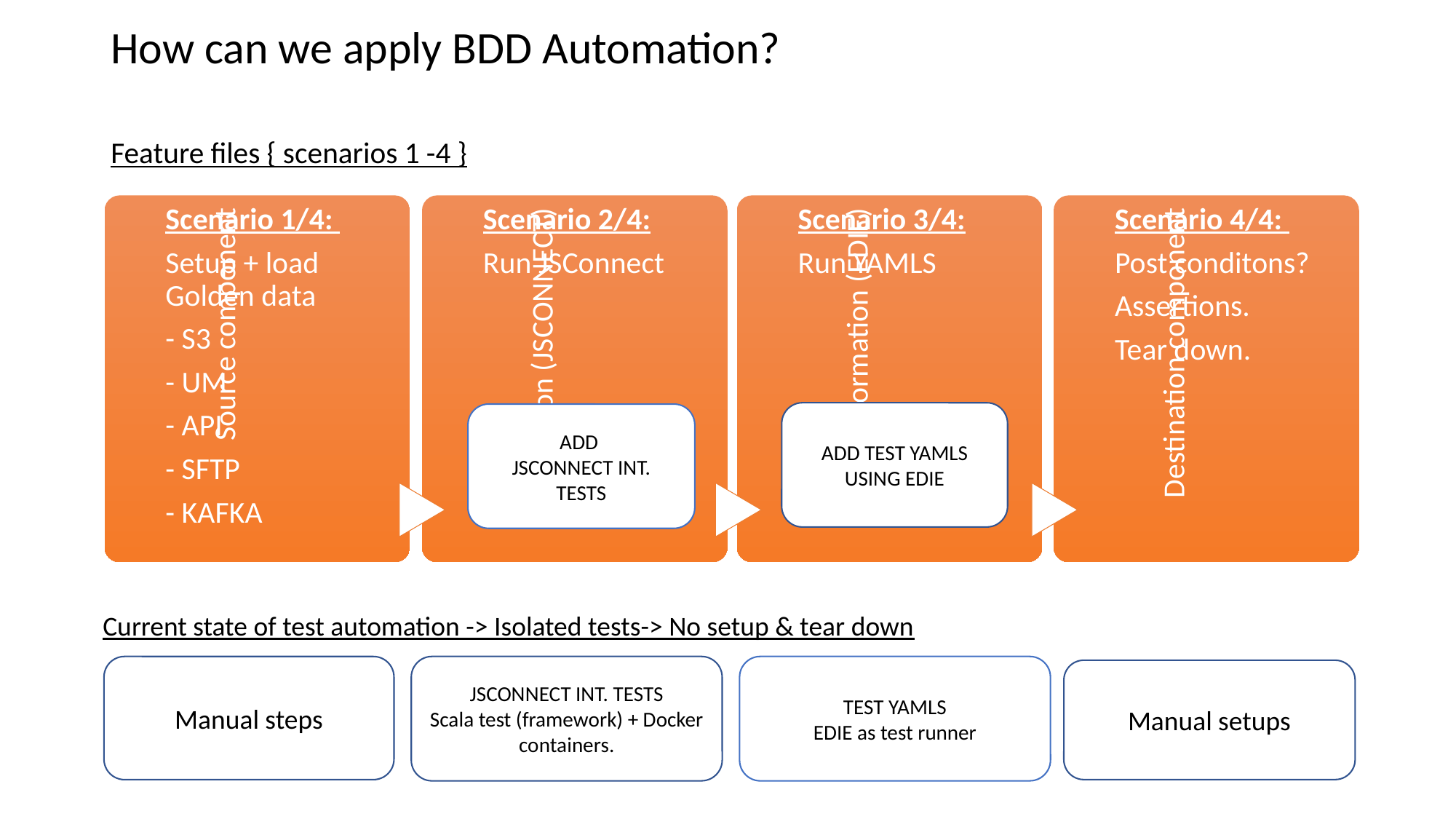

# How can we apply BDD Automation? Feature files { scenarios 1 -4 }
Source component
Scenario 1/4:
Setup + load Golden data
- S3
- UM
- API
- SFTP
- KAFKA
Ingestion (JSCONNECT)
Scenario 2/4:
Run JSConnect
Transformation (EDIE)
Scenario 3/4:
Run YAMLS
Destination component
Scenario 4/4:
Post conditons?
Assertions.
Tear down.
ADD TEST YAMLS USING EDIE
ADD
JSCONNECT INT. TESTS
Current state of test automation -> Isolated tests-> No setup & tear down
Manual steps
JSCONNECT INT. TESTS
Scala test (framework) + Docker containers.
TEST YAMLS
EDIE as test runner
Manual setups